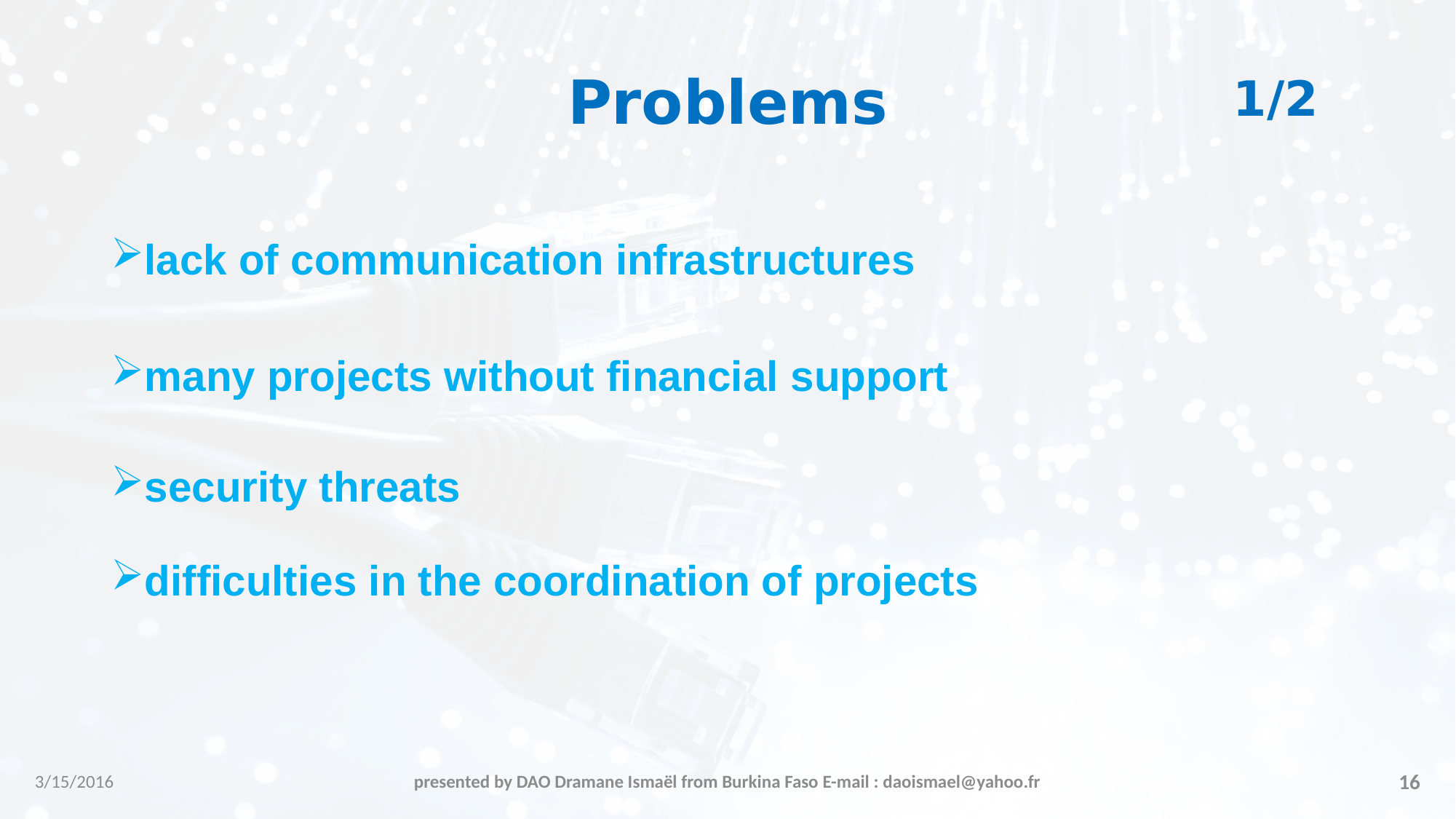

# Problems
1/2
lack of communication infrastructures
many projects without financial support
security threats
difficulties in the coordination of projects
3/15/2016
presented by DAO Dramane Ismaël from Burkina Faso E-mail : daoismael@yahoo.fr
16